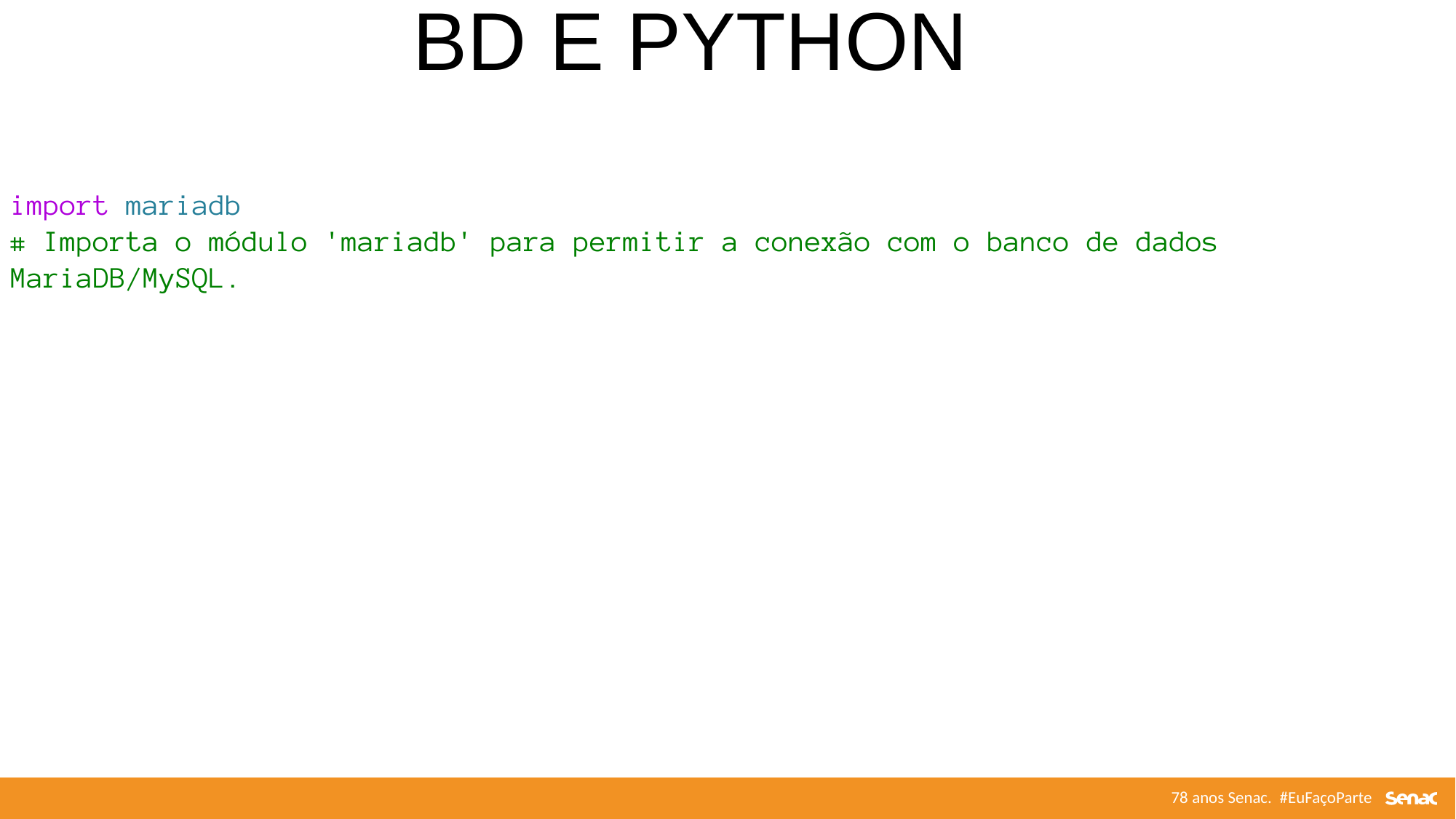

BD E PYTHON

import mariadb
# Importa o módulo 'mariadb' para permitir a conexão com o banco de dados MariaDB/MySQL.